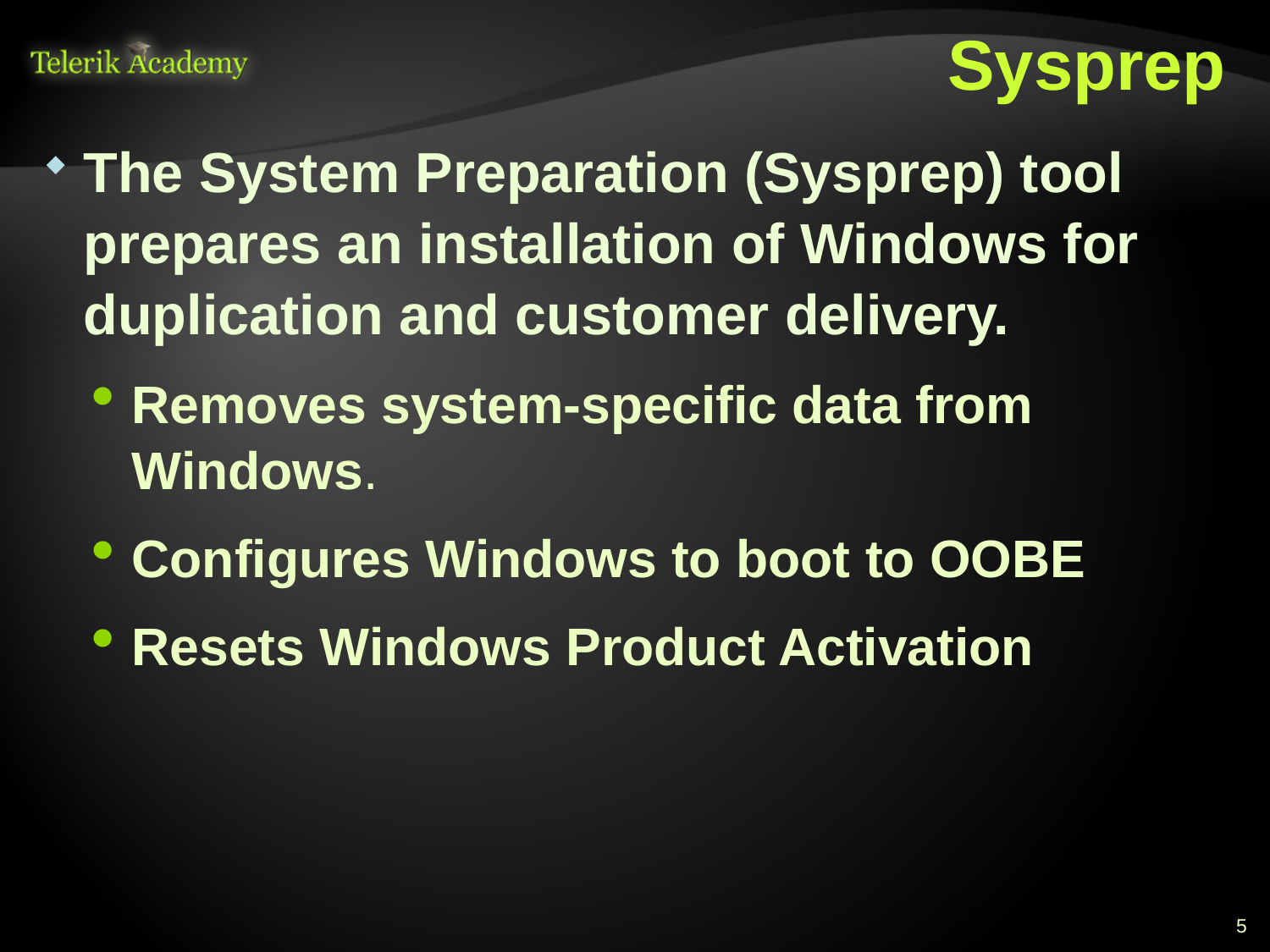

# Sysprep
The System Preparation (Sysprep) tool prepares an installation of Windows for duplication and customer delivery.
Removes system-specific data from Windows.
Configures Windows to boot to OOBE
Resets Windows Product Activation

5